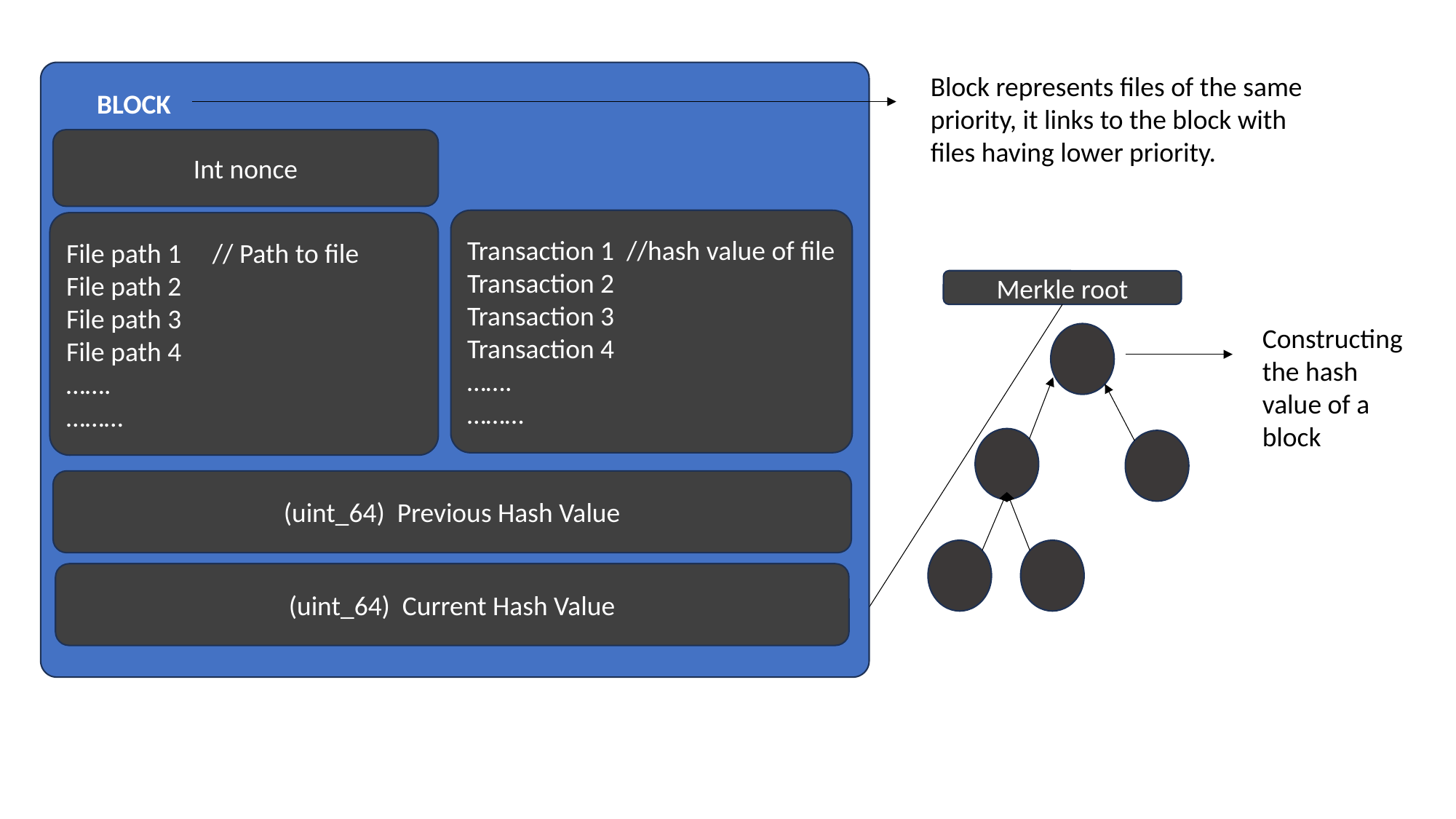

Block represents files of the same priority, it links to the block with files having lower priority.
BLOCK
Int nonce
Transaction 1  //hash value of file
Transaction 2
Transaction 3
Transaction 4
…….
………
File path 1     // Path to file
File path 2
File path 3
File path 4
…….
………
(uint_64)  Previous Hash Value
(uint_64)  Current Hash Value
Merkle root
Constructing the hash value of a block